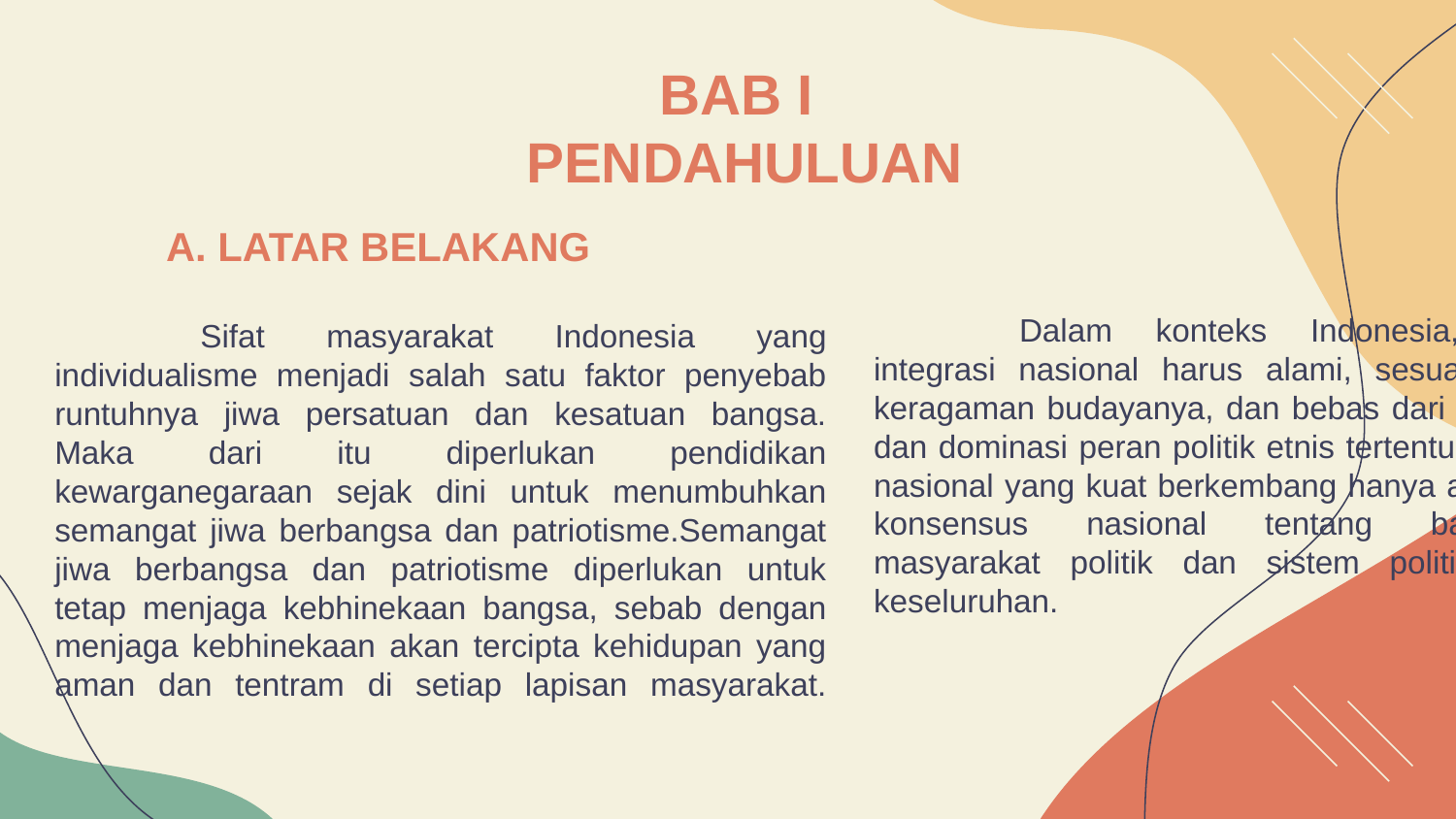

# BAB I  PENDAHULUAN
A. LATAR BELAKANG
	Dalam konteks Indonesia, proses integrasi nasional harus alami, sesuai dengan keragaman budayanya, dan bebas dari hegemoni dan dominasi peran politik etnis tertentu. Integrasi nasional yang kuat berkembang hanya atas dasar konsensus nasional tentang batas-batas masyarakat politik dan sistem politik secara keseluruhan.
	Sifat masyarakat Indonesia yang individualisme menjadi salah satu faktor penyebab runtuhnya jiwa persatuan dan kesatuan bangsa. Maka dari itu diperlukan pendidikan kewarganegaraan sejak dini untuk menumbuhkan semangat jiwa berbangsa dan patriotisme.Semangat jiwa berbangsa dan patriotisme diperlukan untuk tetap menjaga kebhinekaan bangsa, sebab dengan menjaga kebhinekaan akan tercipta kehidupan yang aman dan tentram di setiap lapisan masyarakat.